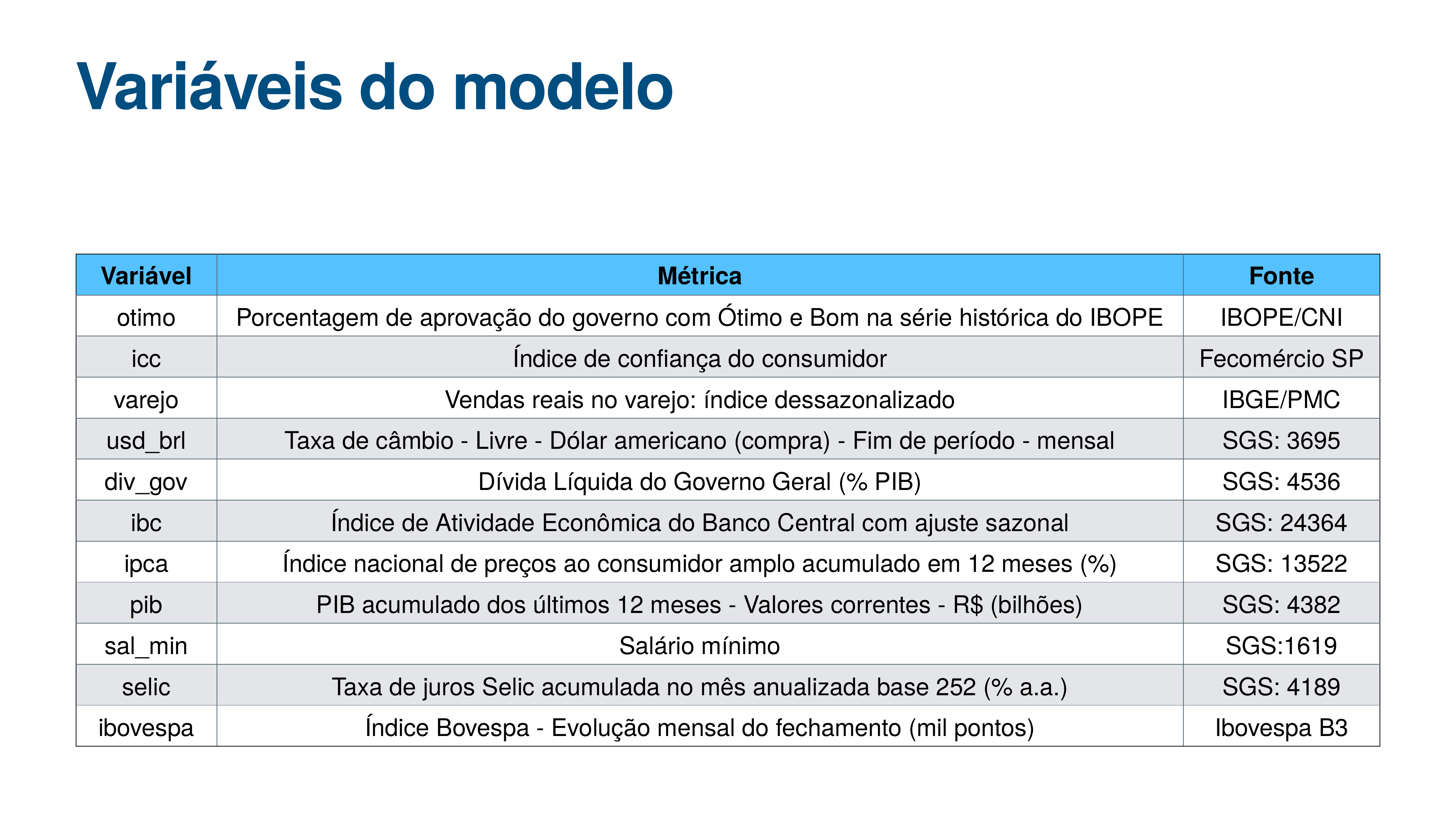

# Variáveis do modelo

| Variável | Métrica | Fonte |
| --- | --- | --- |
| otimo | Porcentagem de aprovação do governo com Ótimo e Bom na série histórica do IBOPE | IBOPE/CNI |
| icc | Índice de confiança do consumidor | Fecomércio SP |
| varejo | Vendas reais no varejo: índice dessazonalizado | IBGE/PMC |
| usd\_brl | Taxa de câmbio - Livre - Dólar americano (compra) - Fim de período - mensal | SGS: 3695 |
| div\_gov | Dívida Líquida do Governo Geral (% PIB) | SGS: 4536 |
| ibc | Índice de Atividade Econômica do Banco Central com ajuste sazonal | SGS: 24364 |
| ipca | Índice nacional de preços ao consumidor amplo acumulado em 12 meses (%) | SGS: 13522 |
| pib | PIB acumulado dos últimos 12 meses - Valores correntes - R$ (bilhões) | SGS: 4382 |
| sal\_min | Salário mínimo | SGS:1619 |
| selic | Taxa de juros Selic acumulada no mês anualizada base 252 (% a.a.) | SGS: 4189 |
| ibovespa | Índice Bovespa - Evolução mensal do fechamento (mil pontos) | Ibovespa B3 |